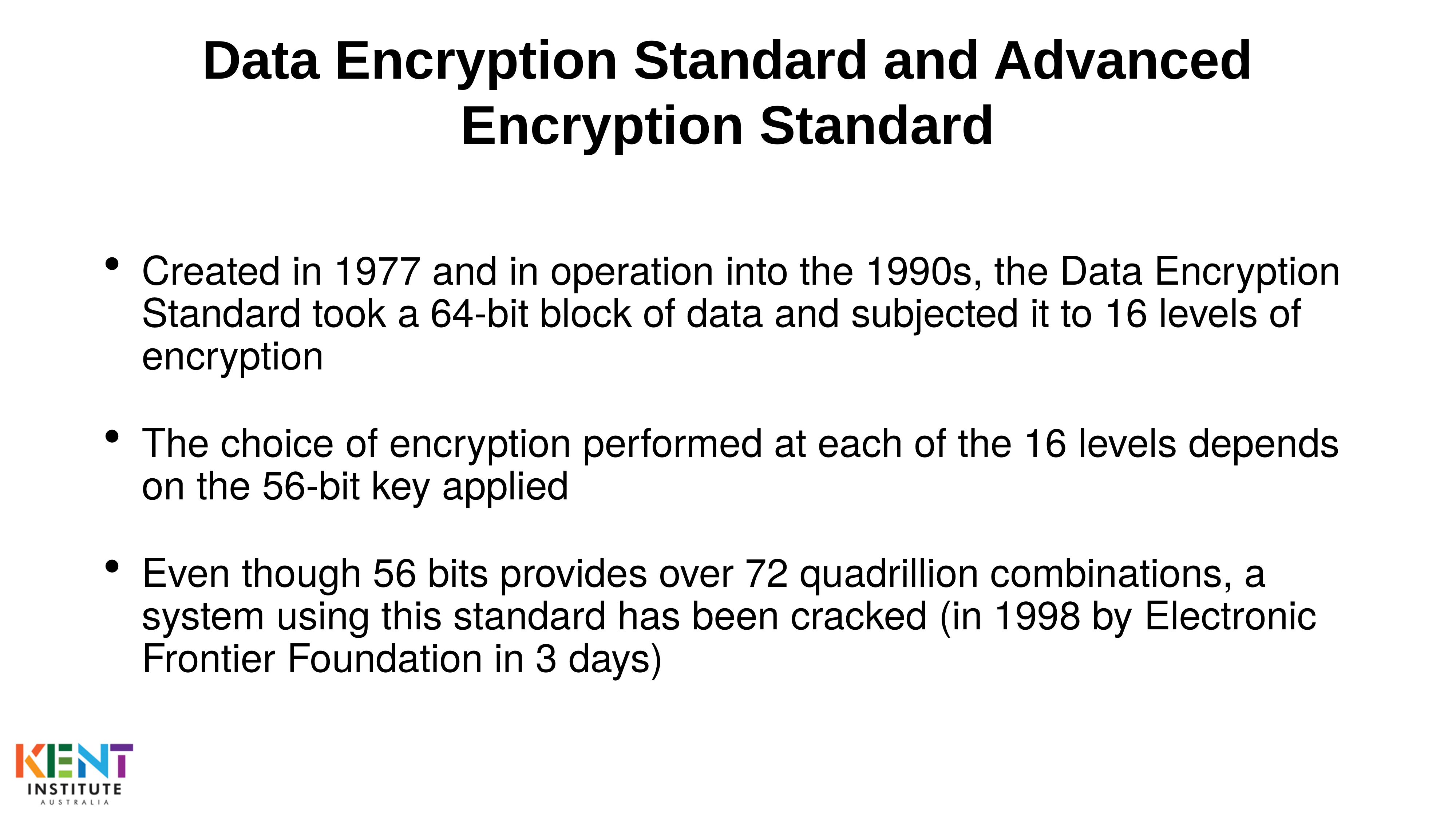

# Data Encryption Standard and Advanced Encryption Standard

Created in 1977 and in operation into the 1990s, the Data Encryption Standard took a 64-bit block of data and subjected it to 16 levels of encryption
The choice of encryption performed at each of the 16 levels depends on the 56-bit key applied
Even though 56 bits provides over 72 quadrillion combinations, a system using this standard has been cracked (in 1998 by Electronic Frontier Foundation in 3 days)